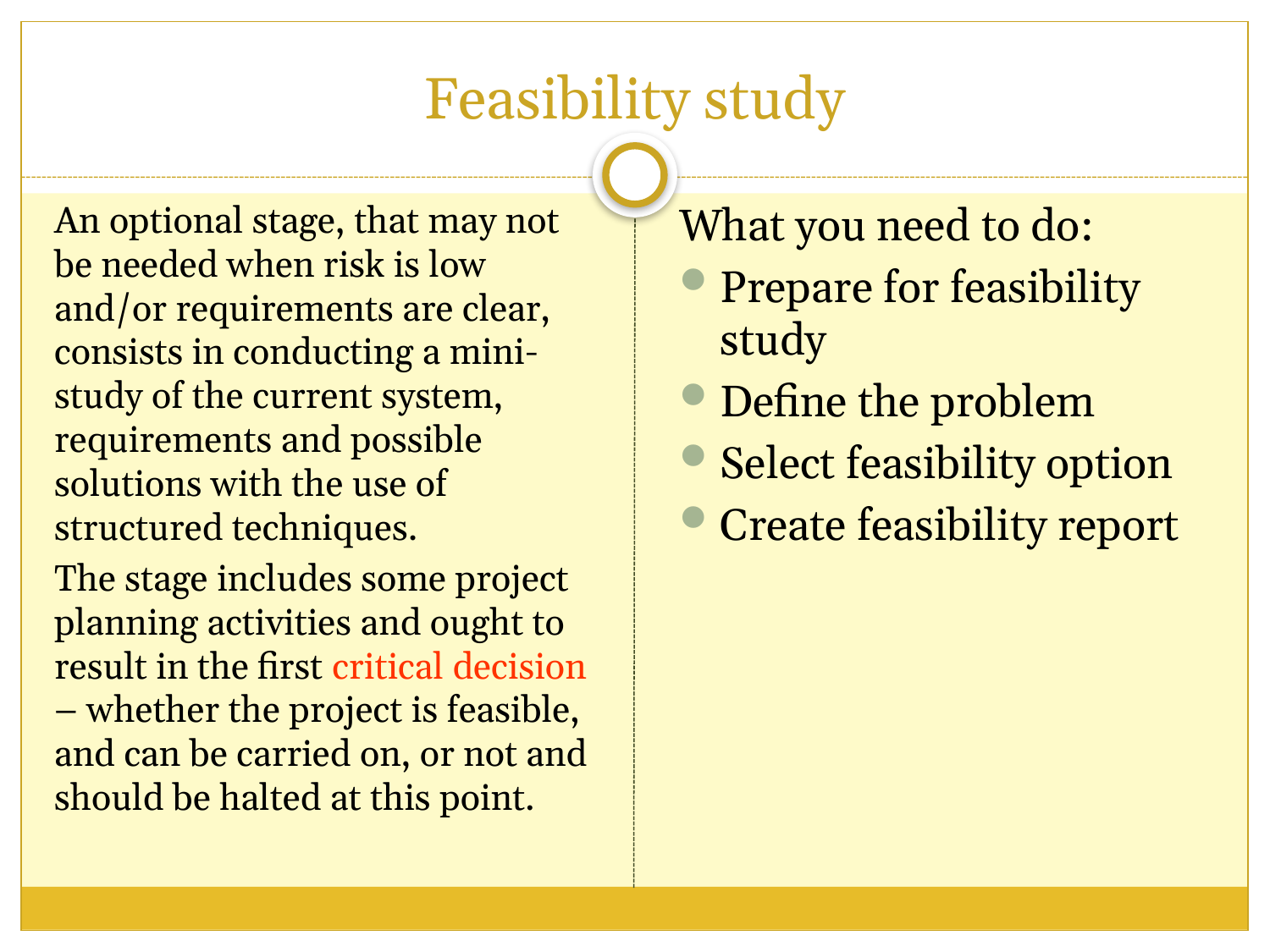

# Feasibility study
An optional stage, that may not be needed when risk is low and/or requirements are clear, consists in conducting a mini-study of the current system, requirements and possible solutions with the use of structured techniques.
The stage includes some project planning activities and ought to result in the first critical decision – whether the project is feasible, and can be carried on, or not and should be halted at this point.
What you need to do:
Prepare for feasibility study
Define the problem
Select feasibility option
Create feasibility report